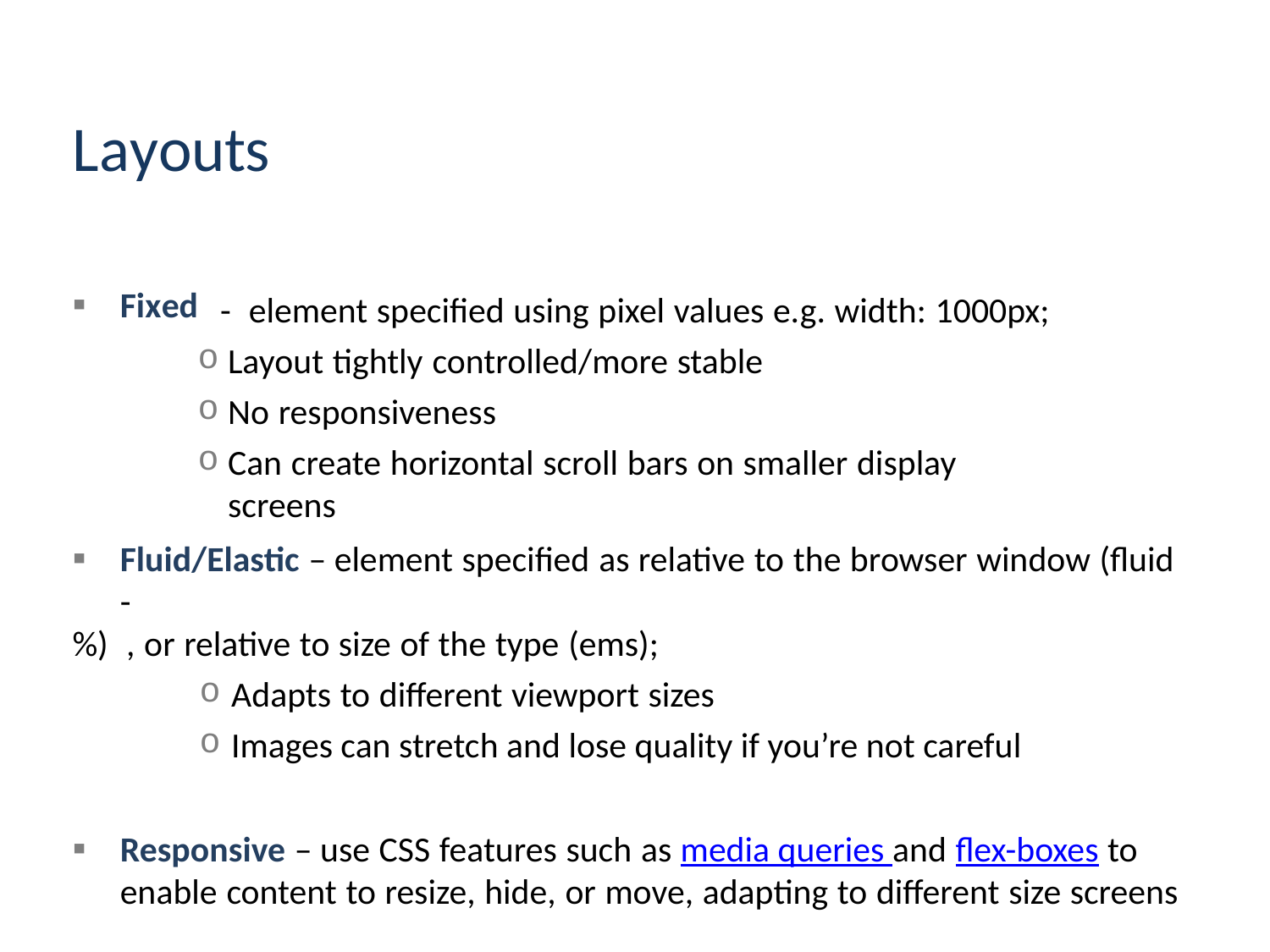

Layouts
Fixed
-  element specified using pixel values e.g. width: 1000px;
Layout tightly controlled/more stable
No responsiveness
Can create horizontal scroll bars on smaller display screens
Fluid/Elastic – element specified as relative to the browser window (fluid -
%)  , or relative to size of the type (ems);
Adapts to different viewport sizes
Images can stretch and lose quality if you’re not careful

Responsive – use CSS features such as media queries and flex-boxes to enable content to resize, hide, or move, adapting to different size screens